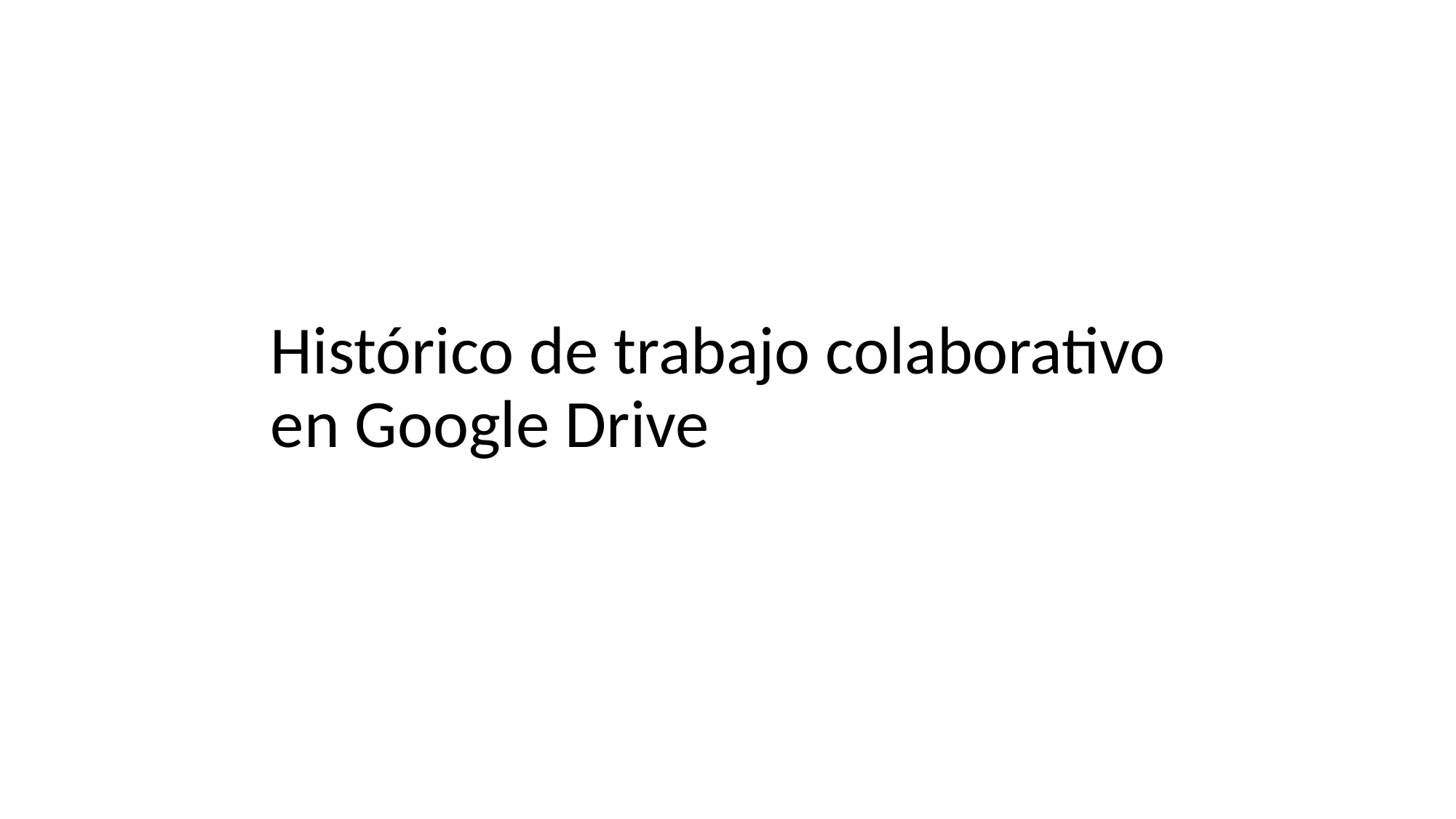

# Histórico de trabajo colaborativo en Google Drive